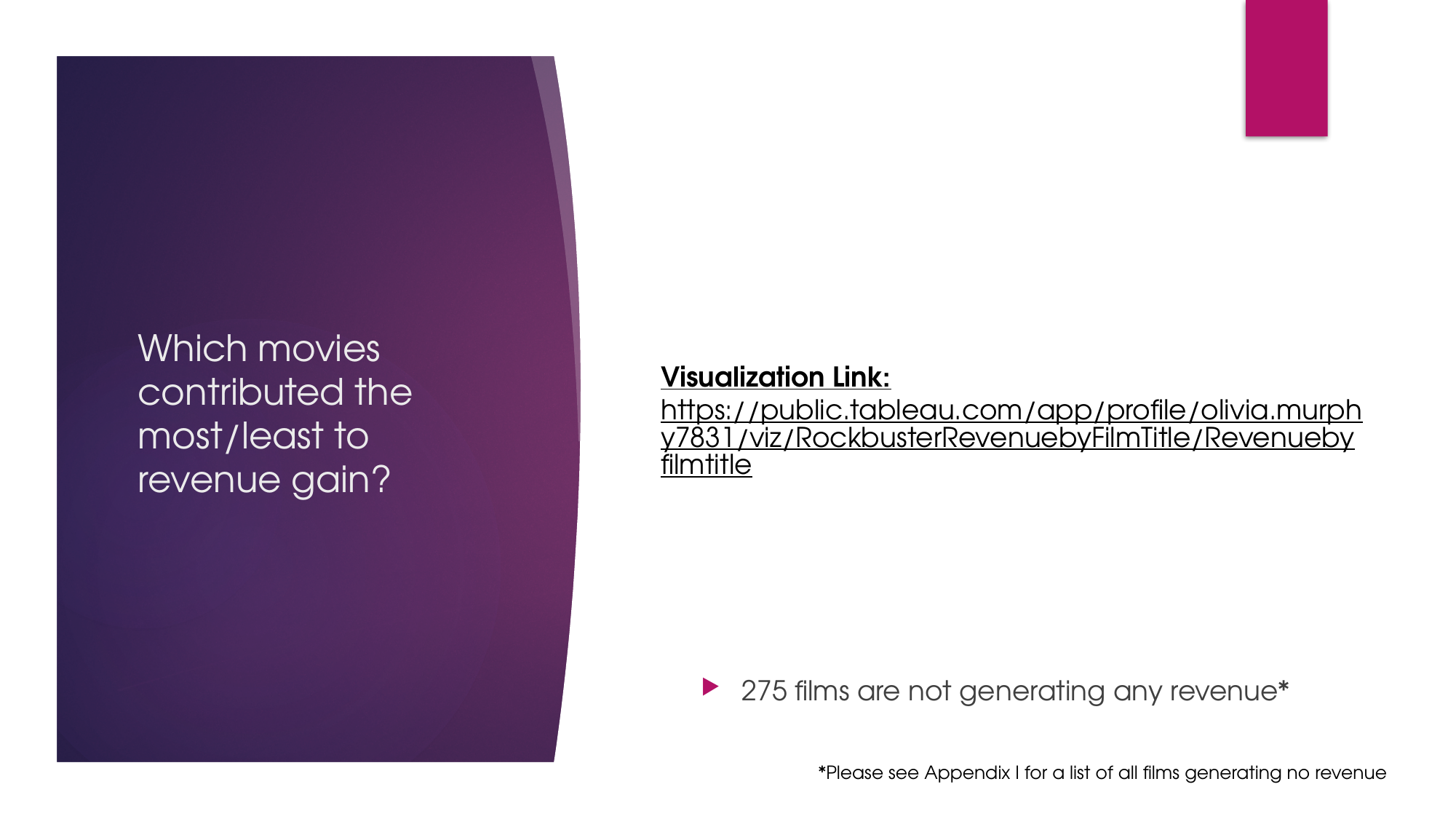

# Which movies contributed the most/least to revenue gain?
Visualization Link:
https://public.tableau.com/app/profile/olivia.murphy7831/viz/RockbusterRevenuebyFilmTitle/Revenuebyfilmtitle
275 films are not generating any revenue*
*Please see Appendix I for a list of all films generating no revenue